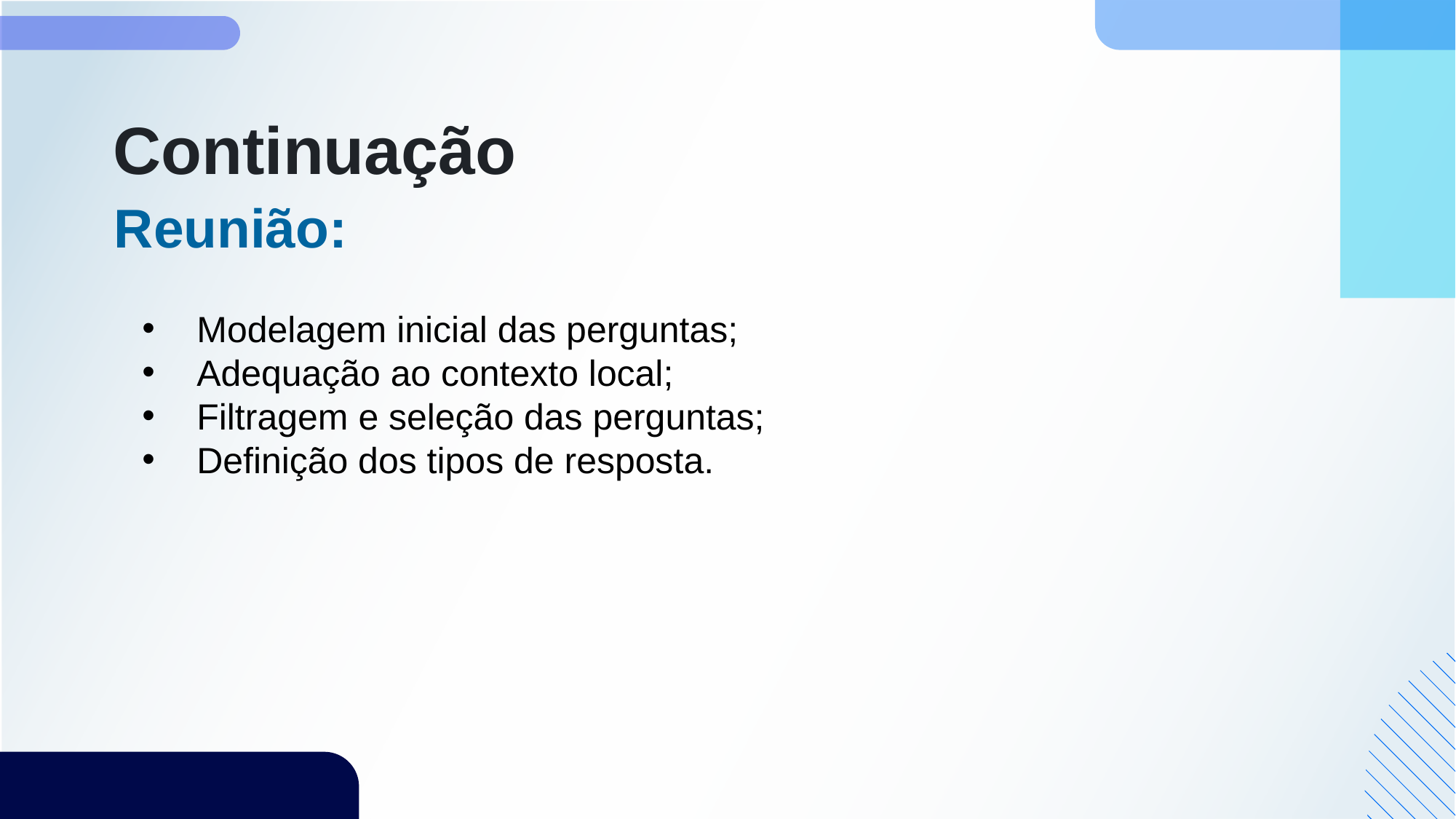

# Continuação
Reunião:

Modelagem inicial das perguntas;
Adequação ao contexto local;
Filtragem e seleção das perguntas;
Definição dos tipos de resposta.